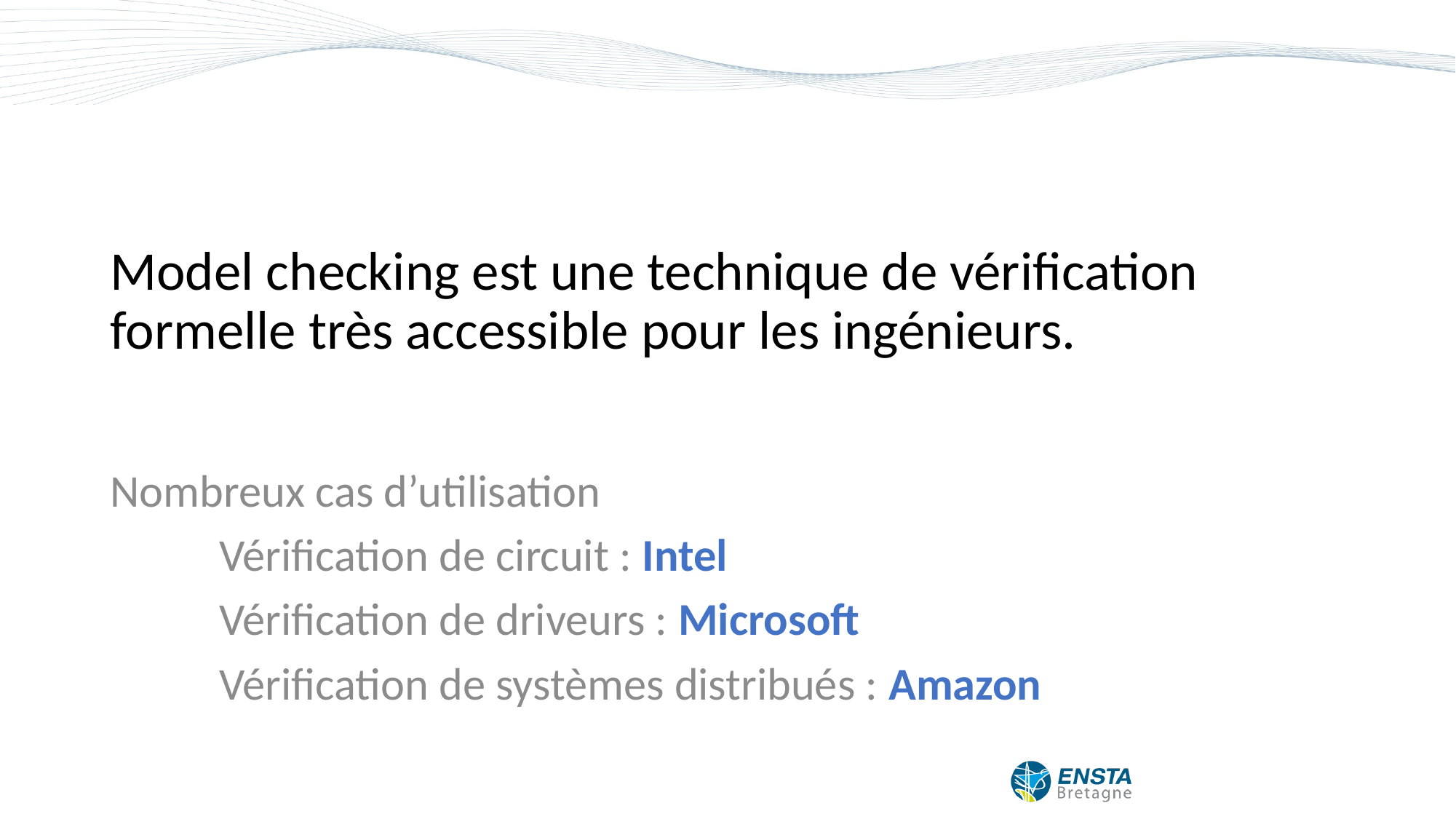

# Model checking est une technique de vérification formelle très accessible pour les ingénieurs.
Nombreux cas d’utilisation
	Vérification de circuit : Intel
	Vérification de driveurs : Microsoft
	Vérification de systèmes distribués : Amazon